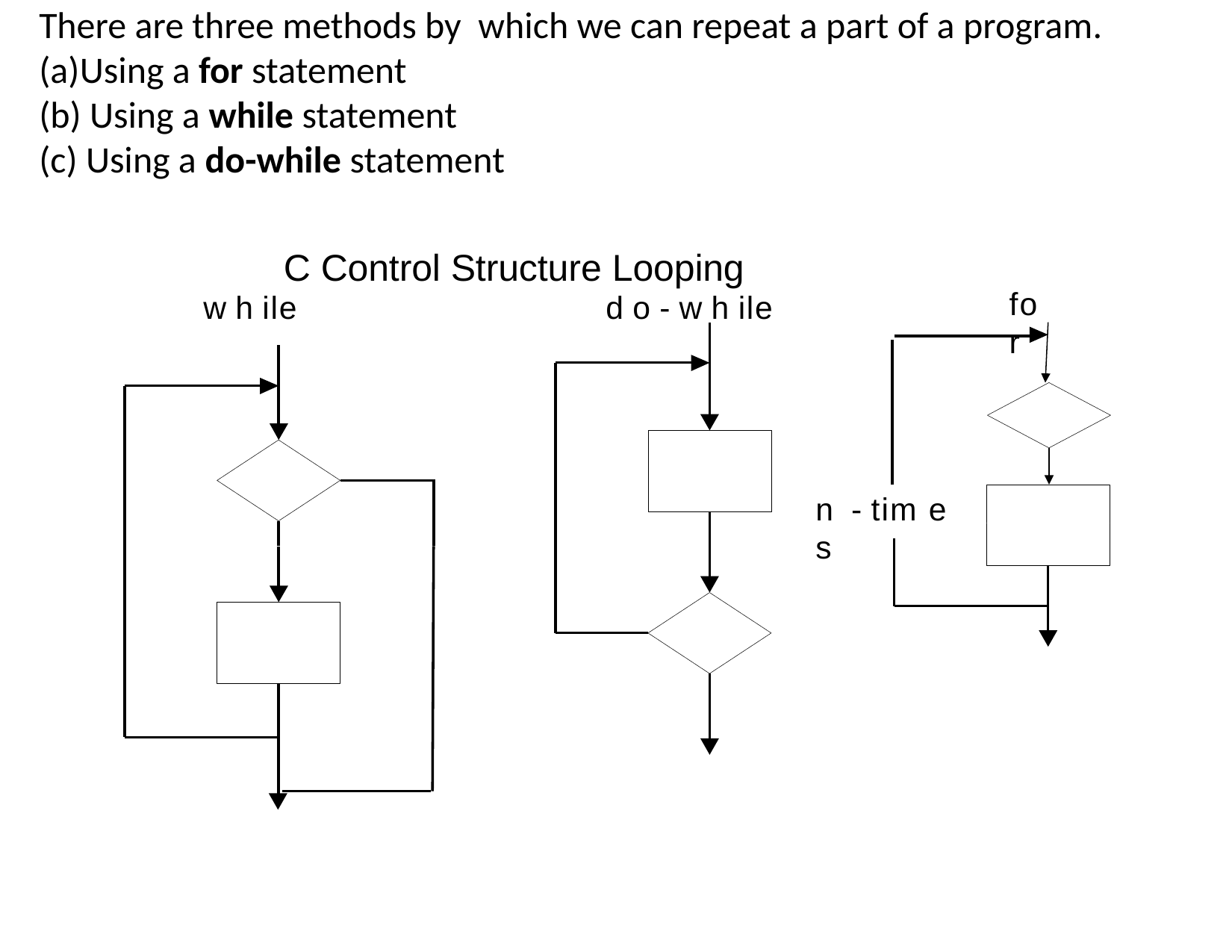

There are three methods by  which we can repeat a part of a program.
(a)Using a for statement
(b) Using a while statement
(c) Using a do-while statement
# C Control Structure Looping
w h ile	d o - w h ile
fo r

n	- tim e s